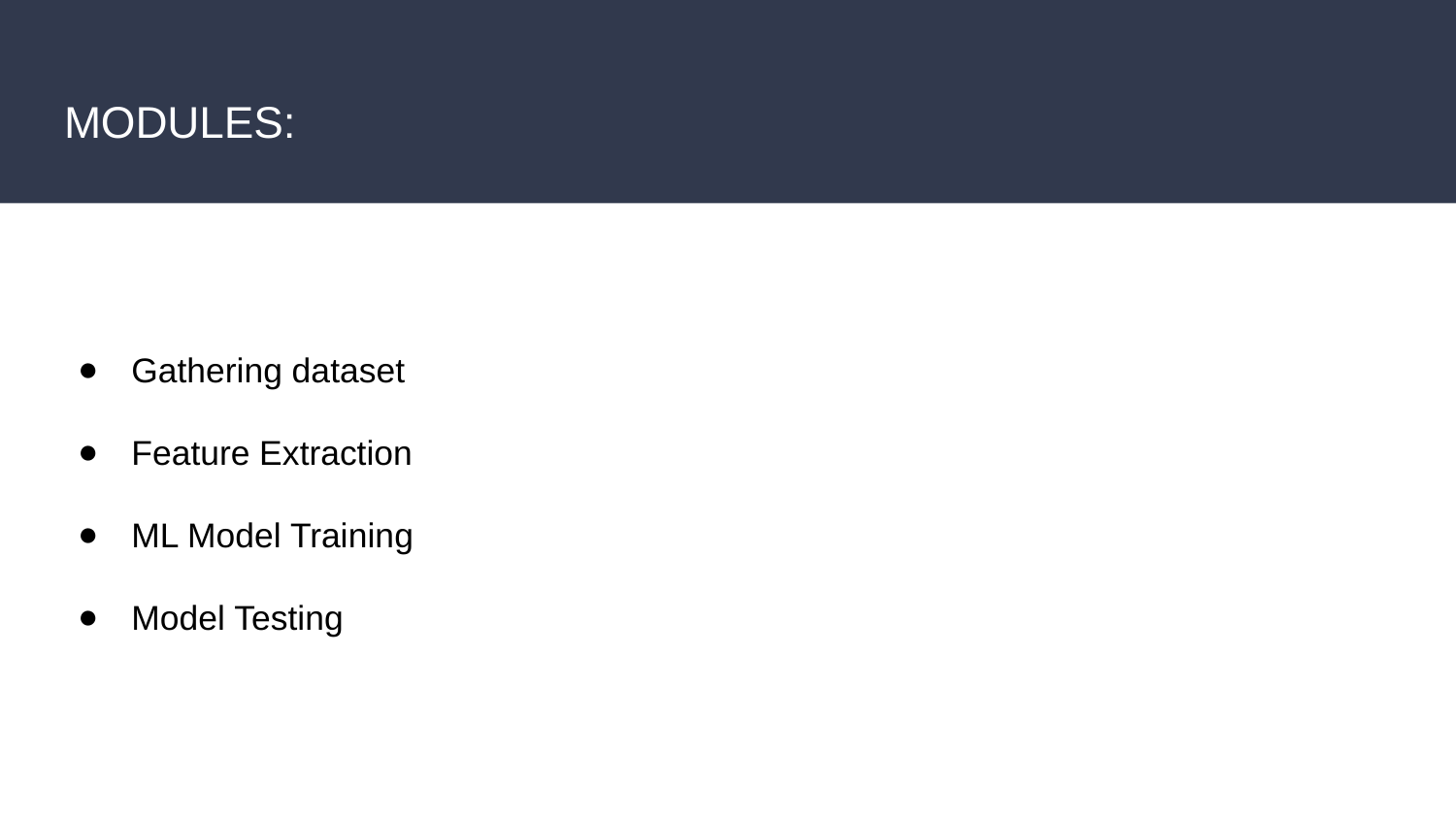

# MODULES:
Gathering dataset
Feature Extraction
ML Model Training
Model Testing